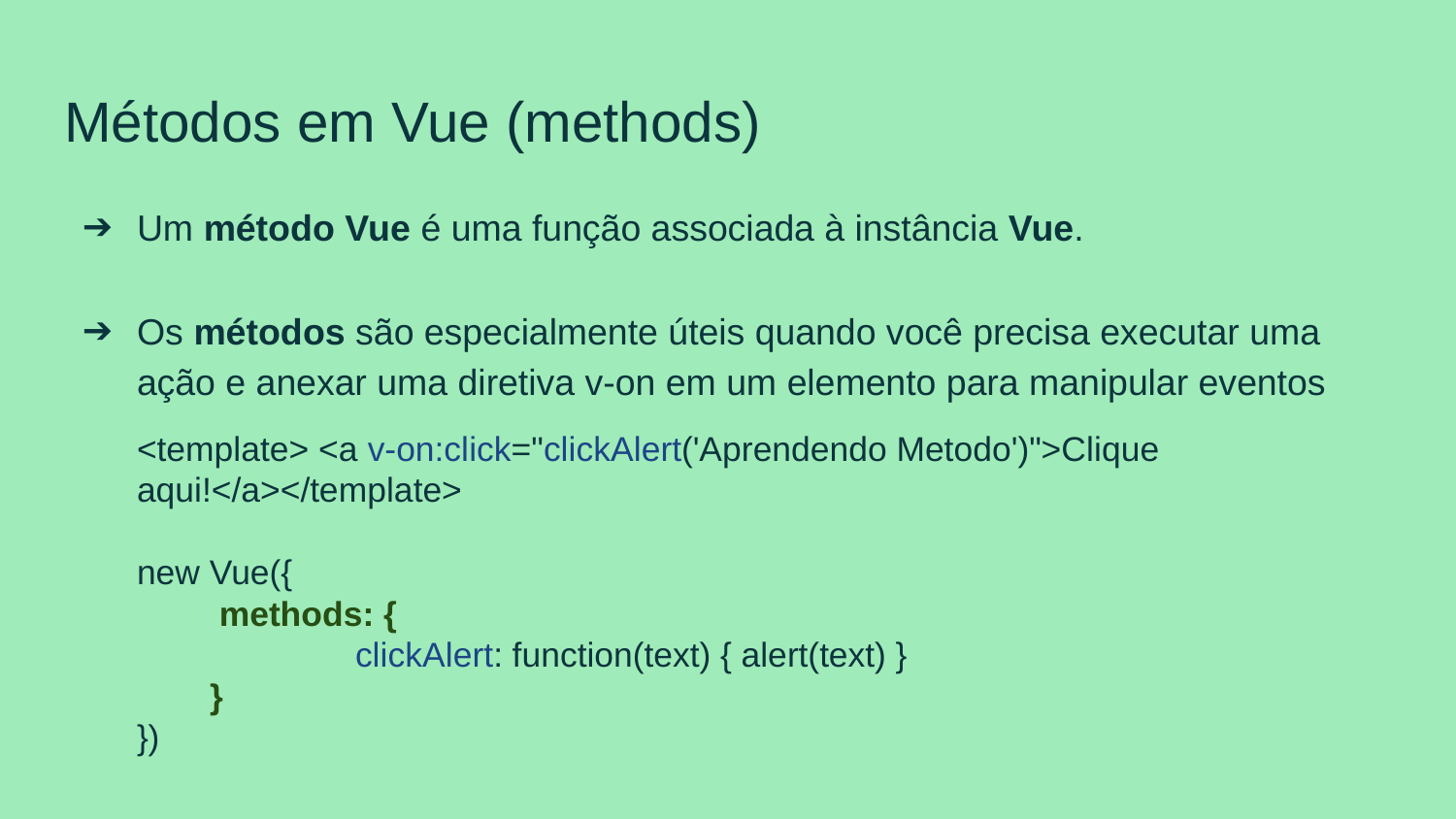

# Métodos em Vue (methods)

Um método Vue é uma função associada à instância Vue.

Os métodos são especialmente úteis quando você precisa executar uma ação e anexar uma diretiva v-on em um elemento para manipular eventos
<template> <a v-on:click="clickAlert('Aprendendo Metodo')">Clique aqui!</a></template>

new Vue({
 methods: {
   	clickAlert: function(text) { alert(text) }
}
})